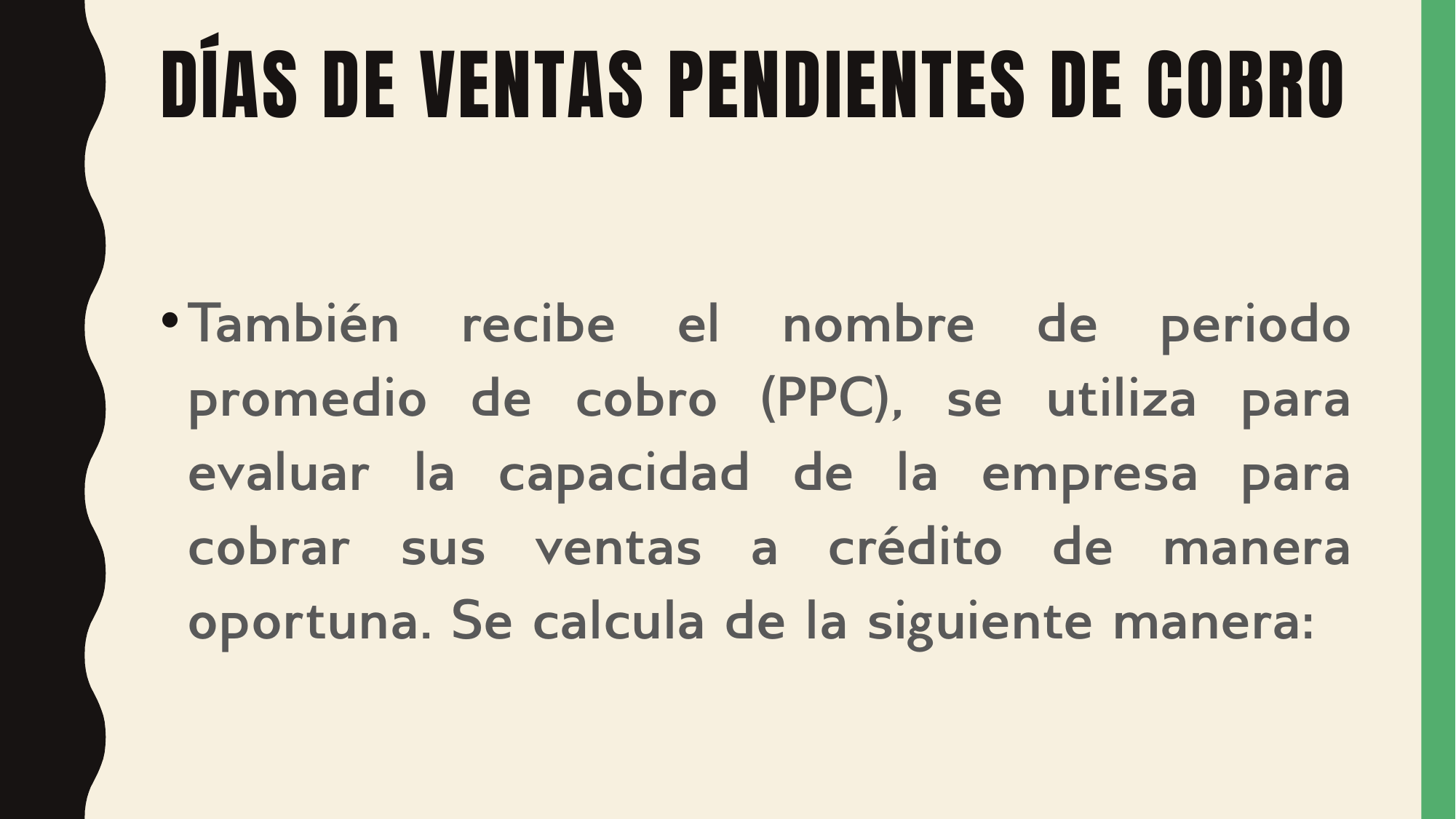

# Días de ventas pendientes de cobro
También recibe el nombre de periodo promedio de cobro (PPC), se utiliza para evaluar la capacidad de la empresa para cobrar sus ventas a crédito de manera oportuna. Se calcula de la siguiente manera: